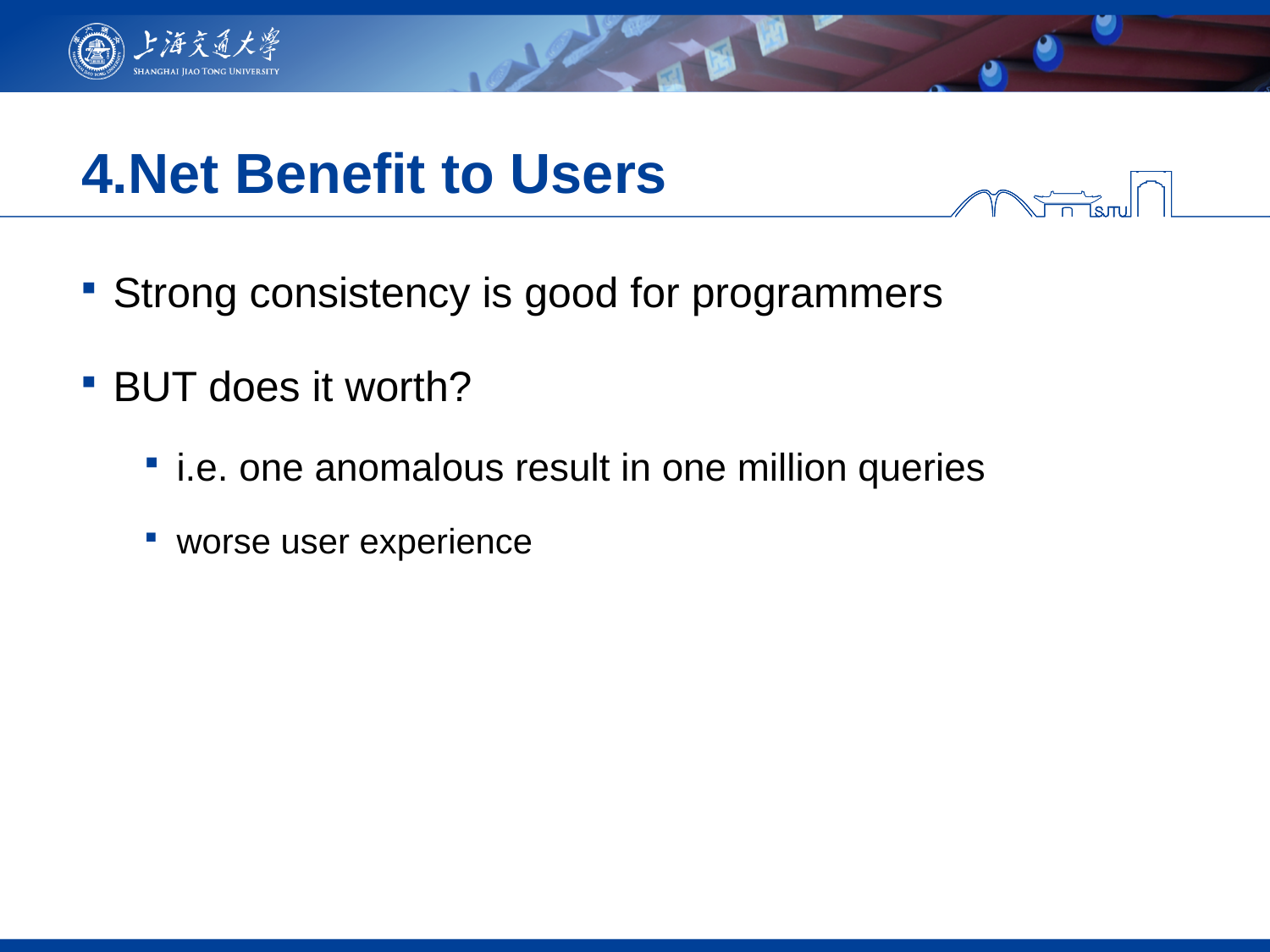

# 4.Net Benefit to Users
Strong consistency is good for programmers
BUT does it worth?
i.e. one anomalous result in one million queries
worse user experience